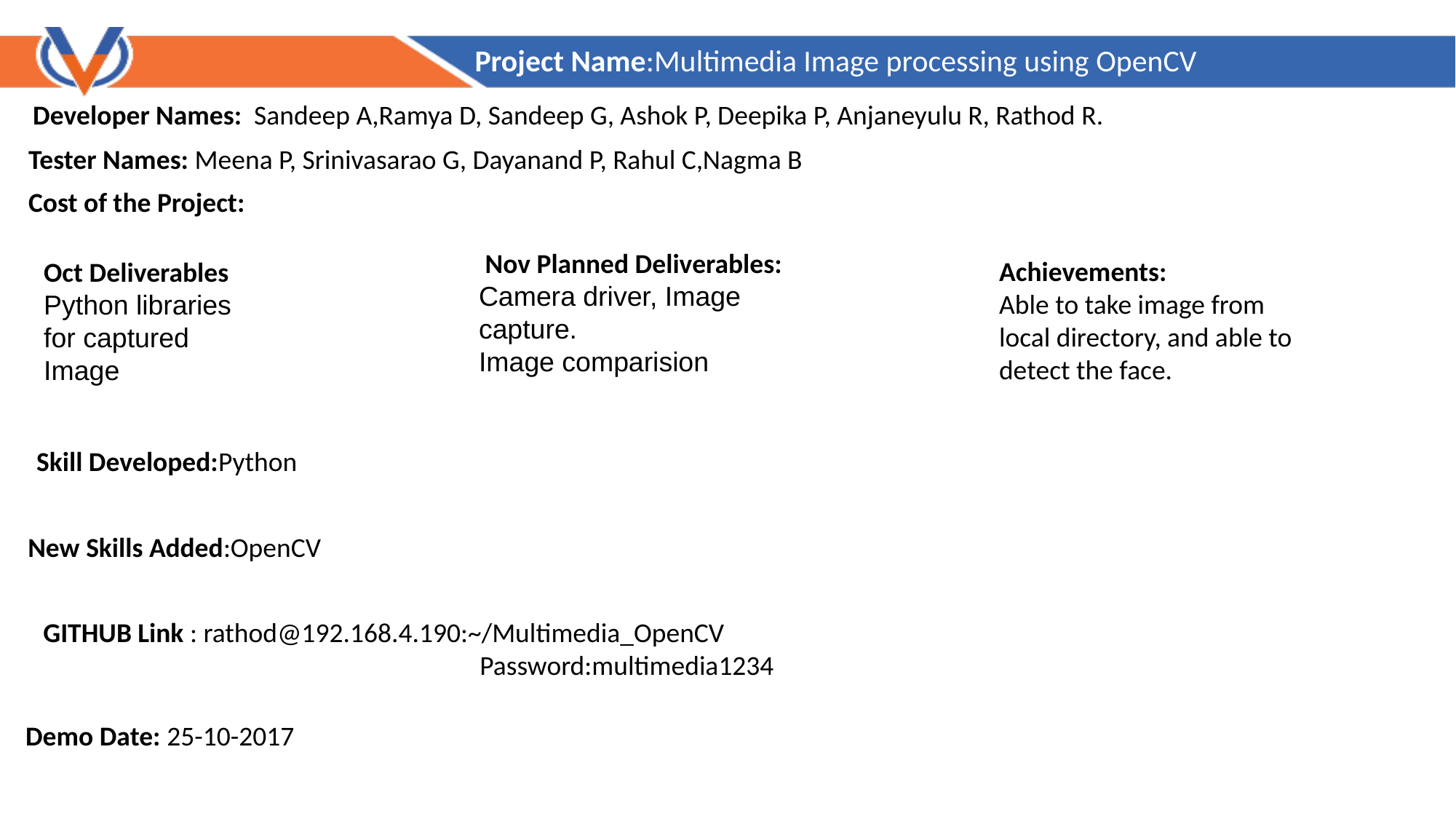

Project Name:Multimedia Image processing using OpenCV
Developer Names:  Sandeep A,Ramya D, Sandeep G, Ashok P, Deepika P, Anjaneyulu R, Rathod R.

Tester Names: Meena P, Srinivasarao G, Dayanand P, Rahul C,Nagma B

Cost of the Project:
 Nov Planned Deliverables:
Camera driver, Image capture.
Image comparision
Achievements:
Able to take image from local directory, and able to detect the face.
Oct Deliverables
Python libraries for captured Image
Skill Developed:Python
New Skills Added:OpenCV
GITHUB Link : rathod@192.168.4.190:~/Multimedia_OpenCV
				Password:multimedia1234
 Demo Date: 25-10-2017